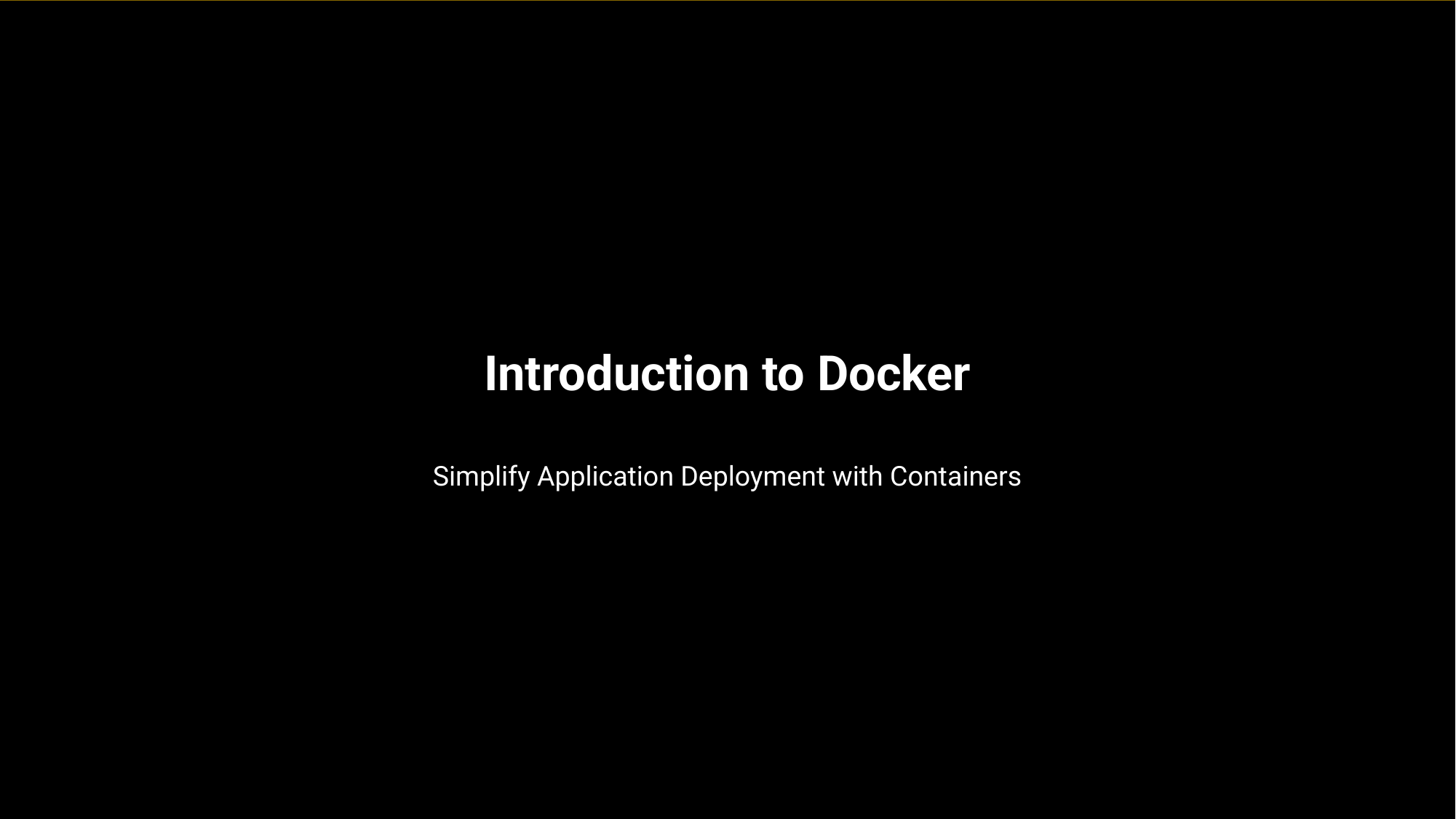

Introduction to Docker
Simplify Application Deployment with Containers